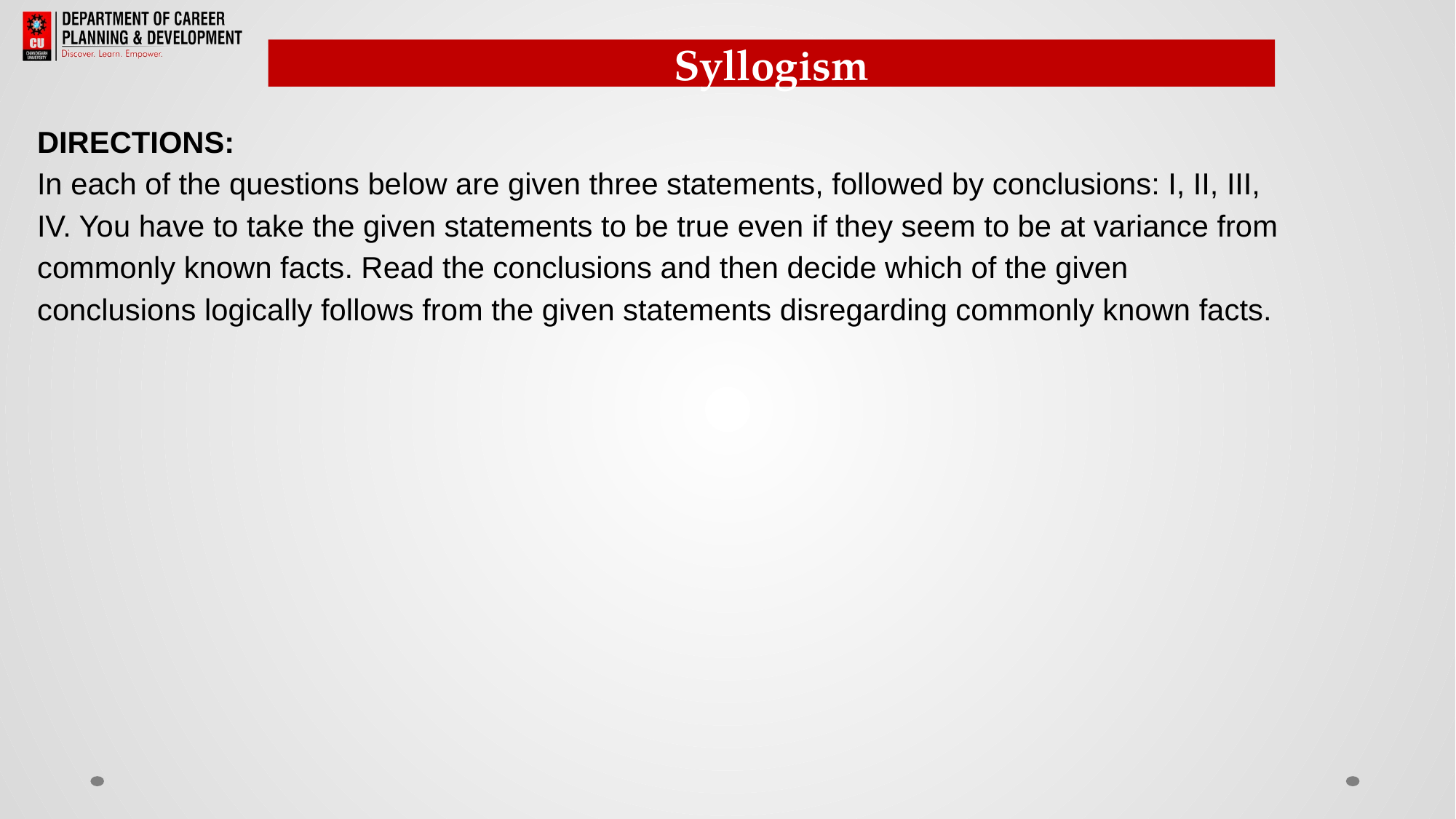

Syllogism
DIRECTIONS:
In each of the questions below are given three statements, followed by conclusions: I, II, III, IV. You have to take the given statements to be true even if they seem to be at variance from commonly known facts. Read the conclusions and then decide which of the given conclusions logically follows from the given statements disregarding commonly known facts.